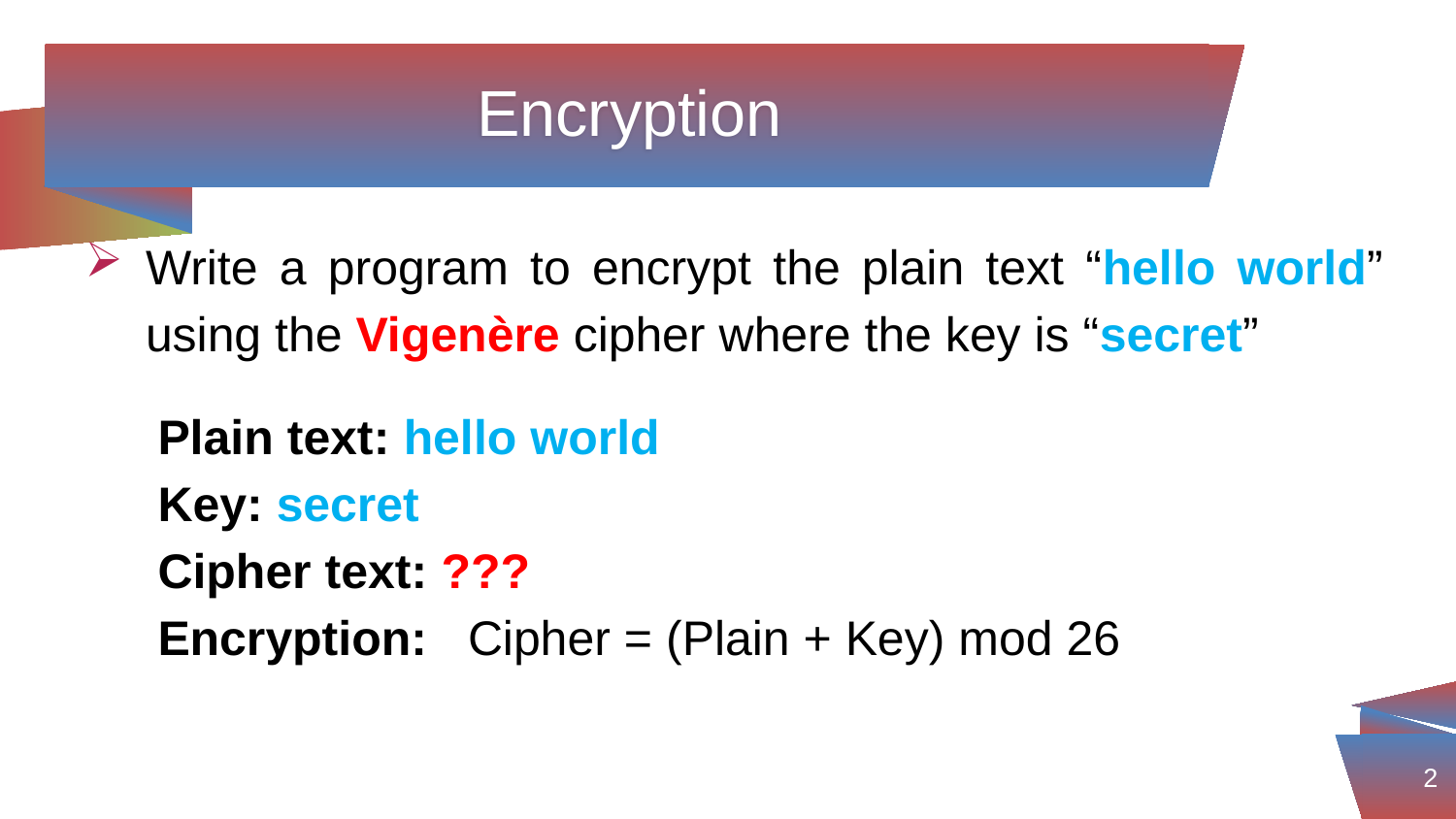

# Encryption
Write a program to encrypt the plain text “hello world” using the Vigenère cipher where the key is “secret”
Plain text: hello world
Key: secret
Cipher text: ???
Encryption:   Cipher = (Plain + Key) mod 26
2